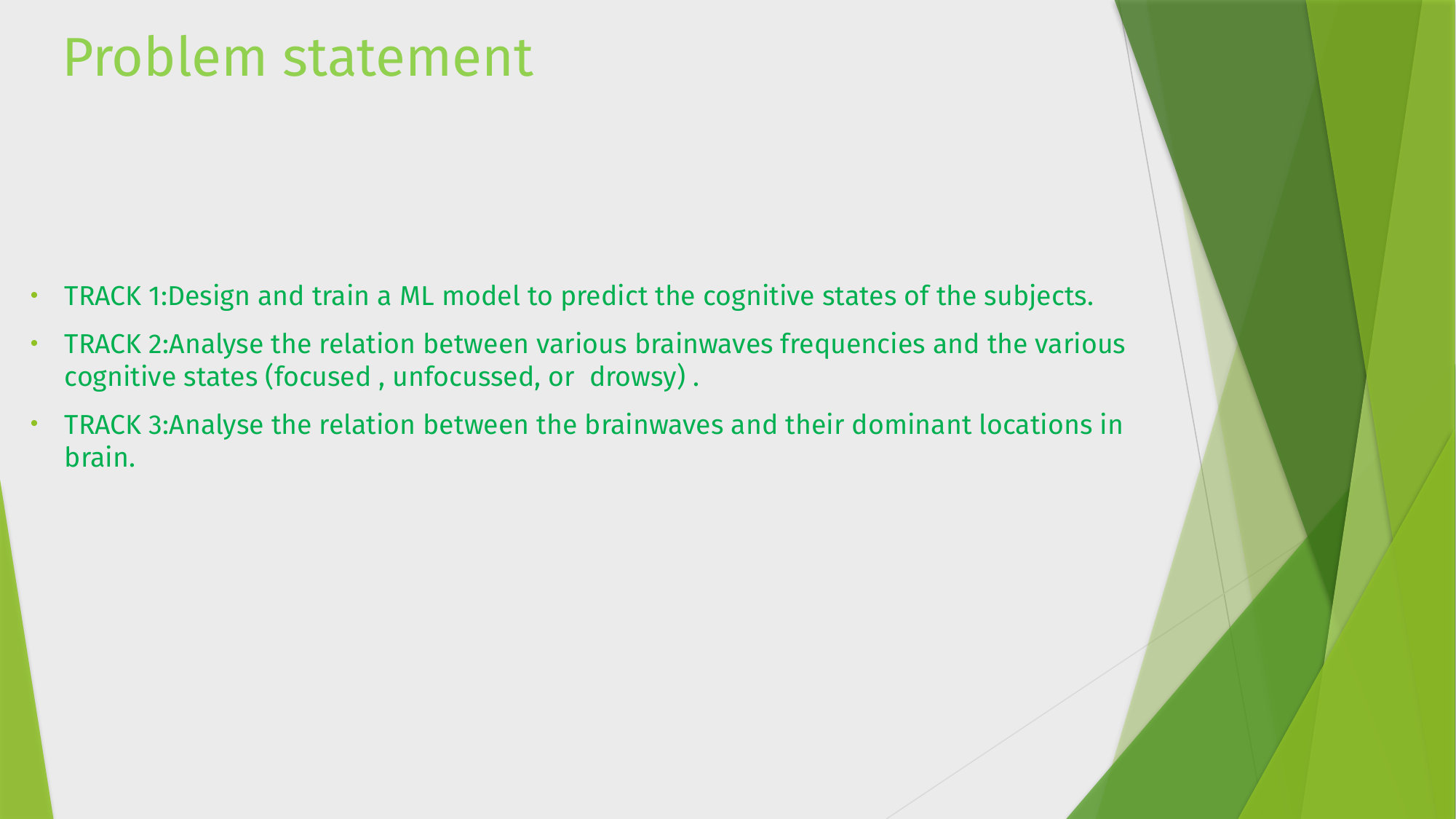

# Problem statement
TRACK 1:Design and train a ML model to predict the cognitive states of the subjects.
TRACK 2:Analyse the relation between various brainwaves frequencies and the various cognitive states (focused , unfocussed, or  drowsy) .
TRACK 3:Analyse the relation between the brainwaves and their dominant locations in brain.